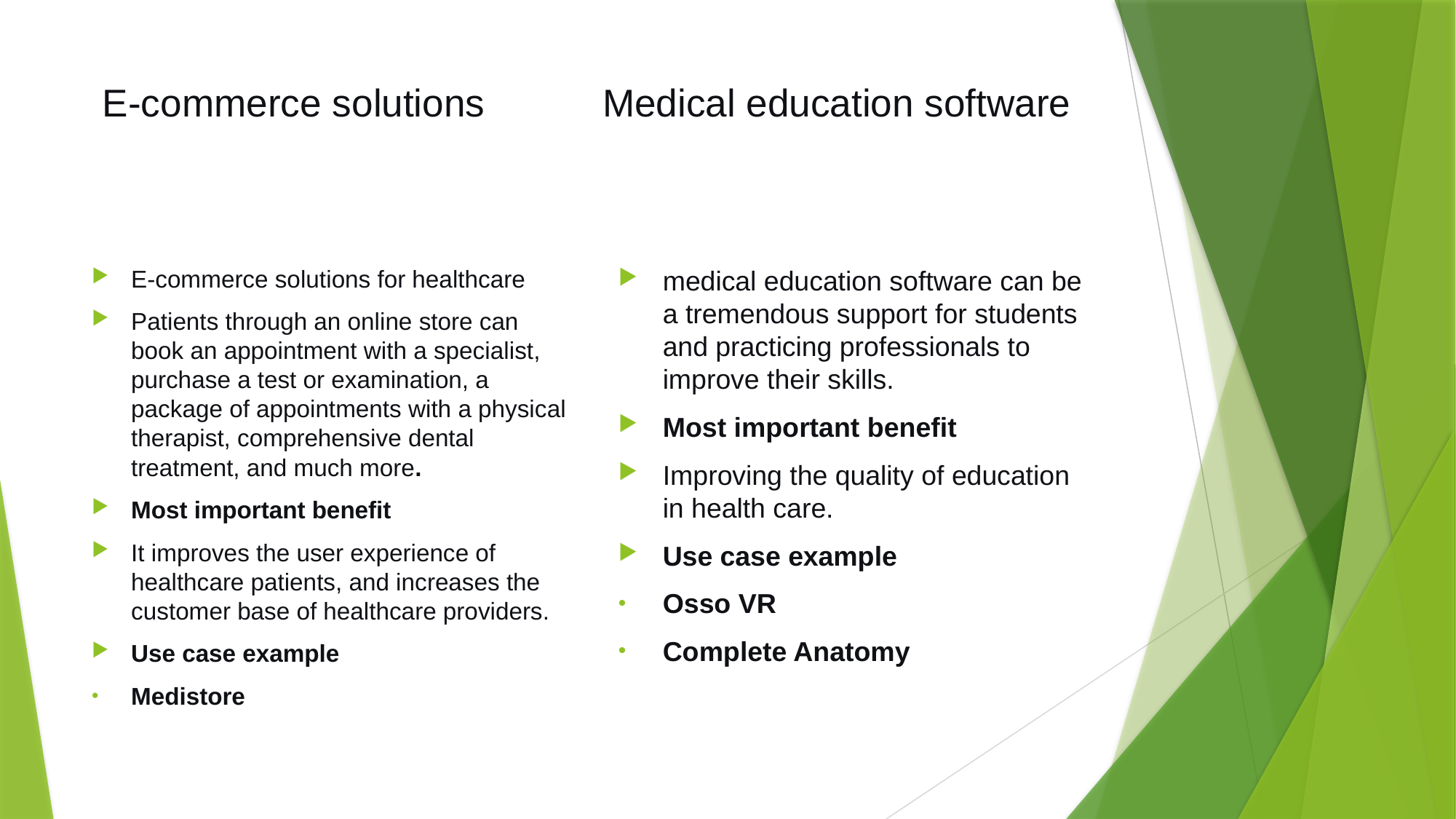

# E-commerce solutions           Medical education software
E-commerce solutions for healthcare
Patients through an online store can book an appointment with a specialist, purchase a test or examination, a package of appointments with a physical therapist, comprehensive dental treatment, and much more.
Most important benefit
It improves the user experience of healthcare patients, and increases the customer base of healthcare providers.
Use case example
‍Medistore

medical education software can be a tremendous support for students and practicing professionals to improve their skills.
Most important benefit
Improving the quality of education in health care.
Use case example
‍Osso VR
‍Complete Anatomy